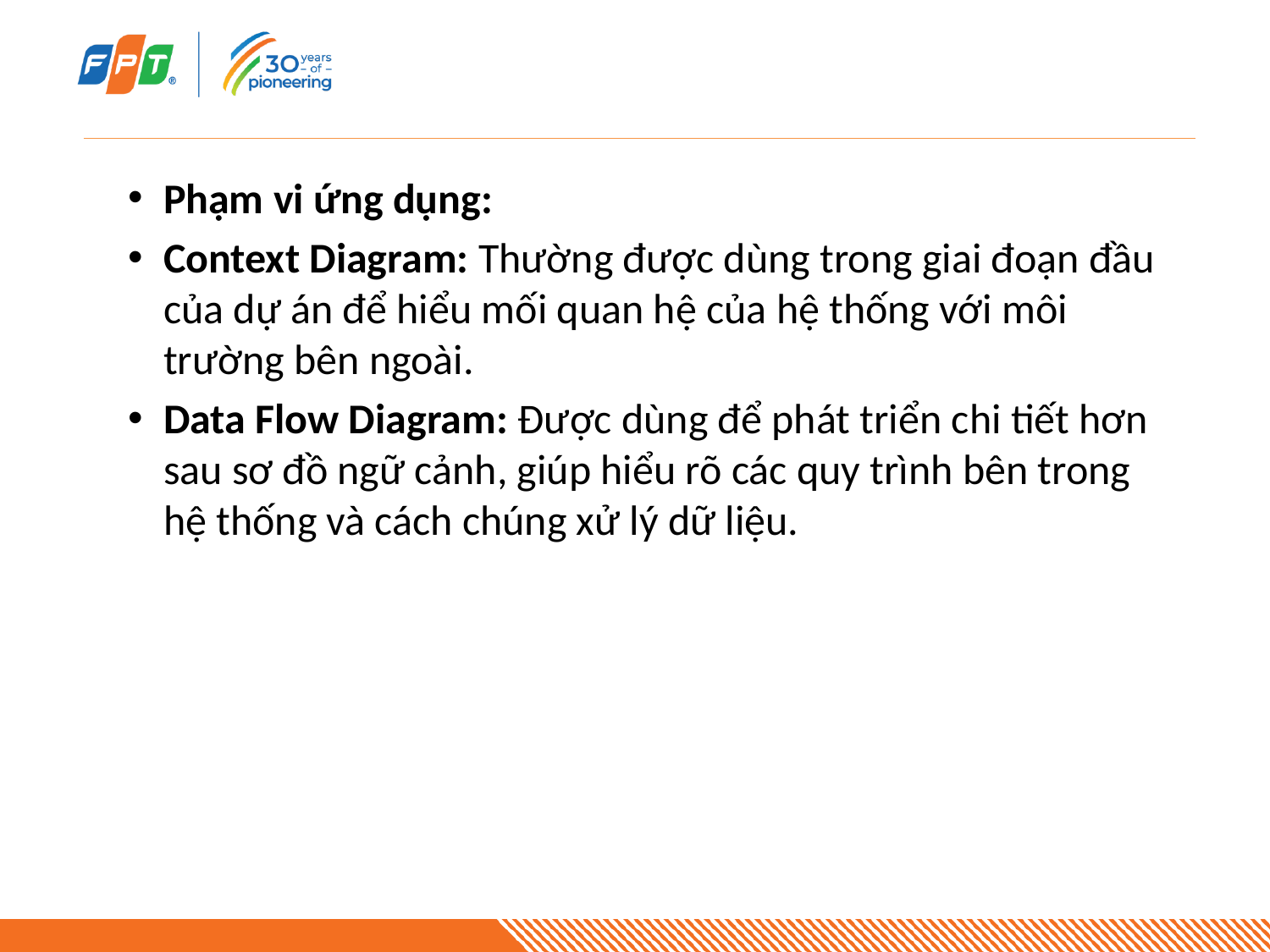

#
Phạm vi ứng dụng:
Context Diagram: Thường được dùng trong giai đoạn đầu của dự án để hiểu mối quan hệ của hệ thống với môi trường bên ngoài.
Data Flow Diagram: Được dùng để phát triển chi tiết hơn sau sơ đồ ngữ cảnh, giúp hiểu rõ các quy trình bên trong hệ thống và cách chúng xử lý dữ liệu.